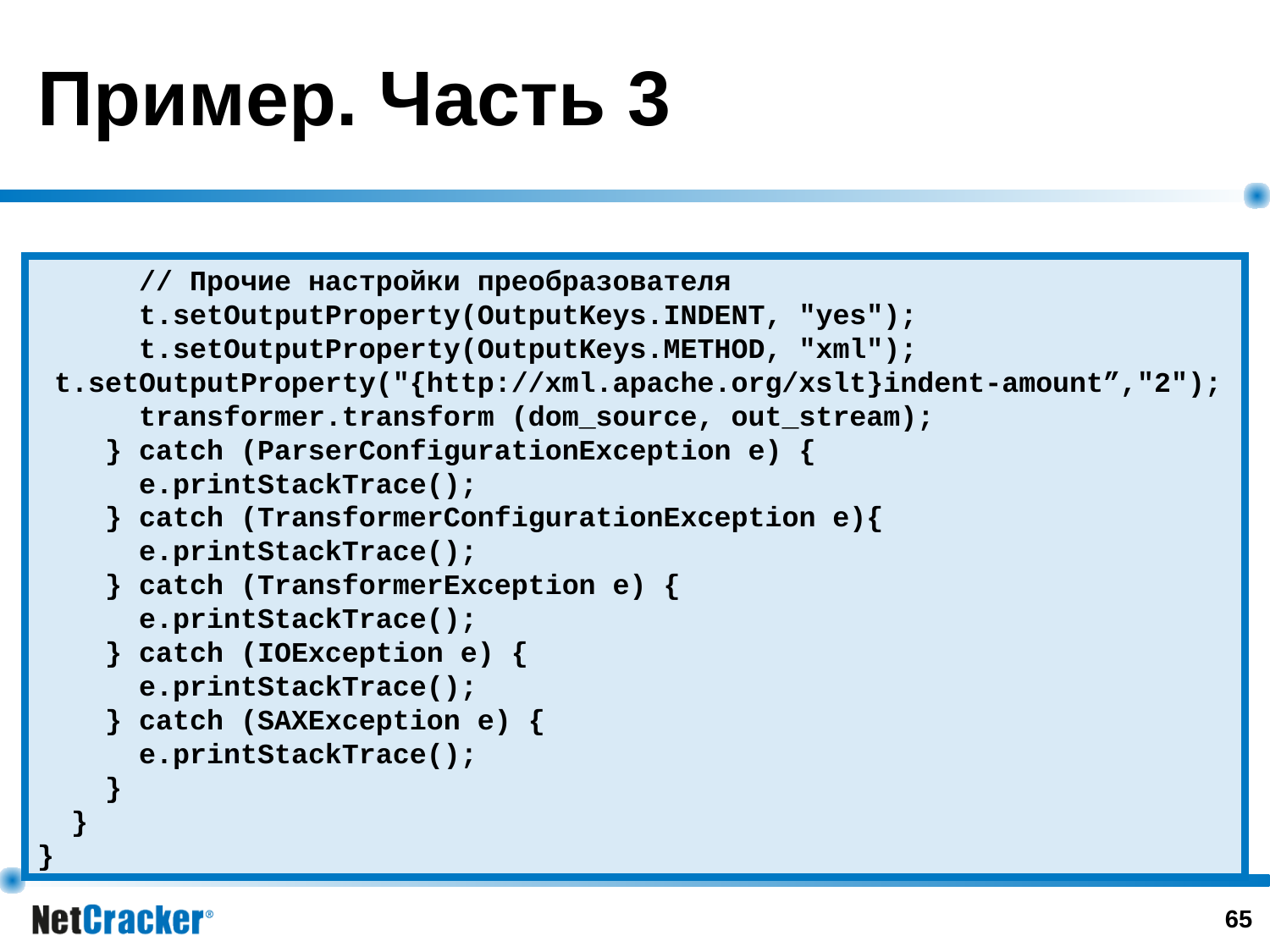

# Пример. Часть 3
      // Прочие настройки преобразователя
      t.setOutputProperty(OutputKeys.INDENT, "yes");
      t.setOutputProperty(OutputKeys.METHOD, "xml");
 t.setOutputProperty("{http://xml.apache.org/xslt}indent-amount”,"2");
      transformer.transform (dom_source, out_stream);
    } catch (ParserConfigurationException e) {
      e.printStackTrace();
    } catch (TransformerConfigurationException e){
      e.printStackTrace();
    } catch (TransformerException e) {
      e.printStackTrace();
    } catch (IOException e) {
      e.printStackTrace();
    } catch (SAXException e) {
      e.printStackTrace();
    }
  }
}
65